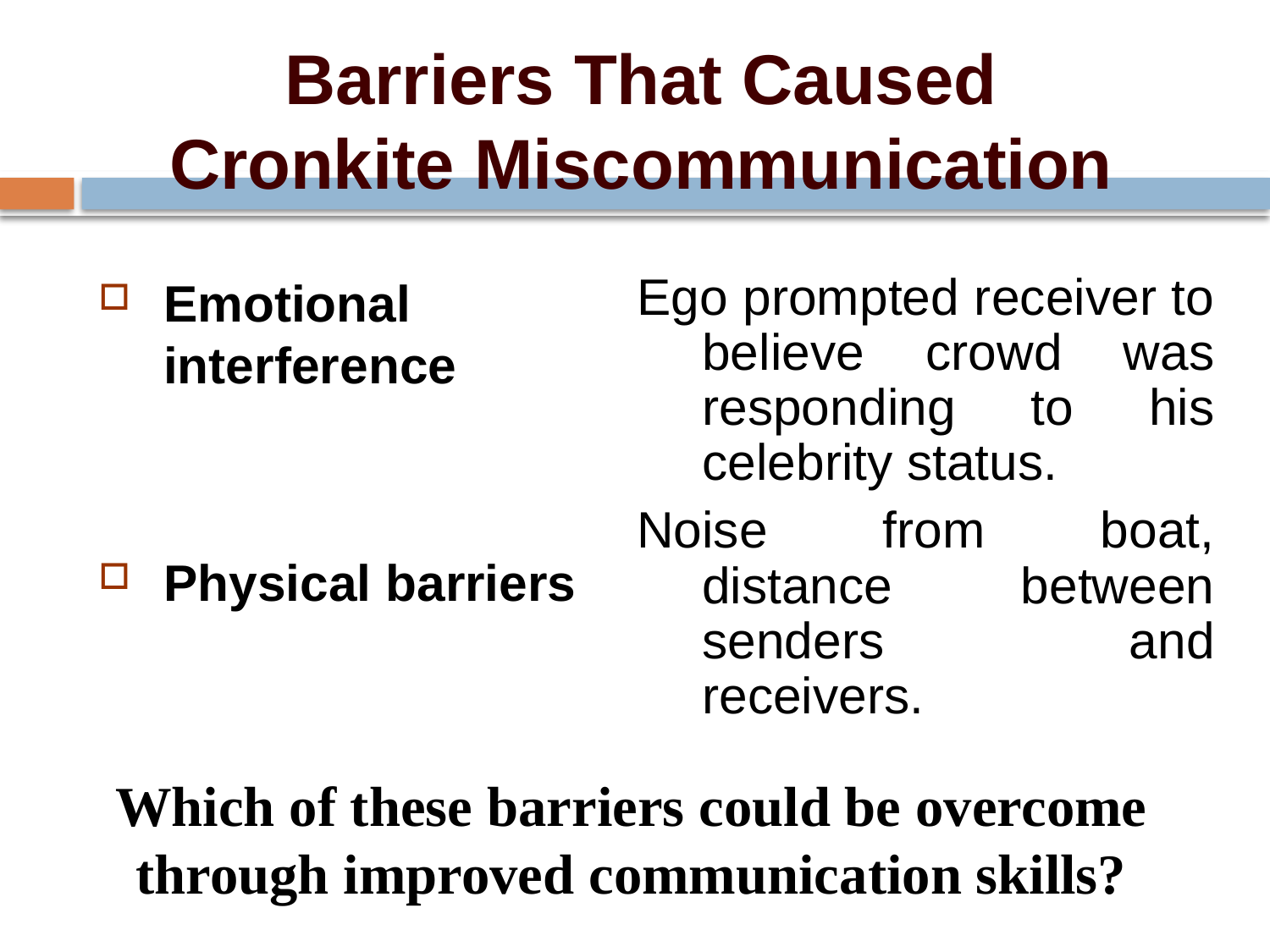

# Barriers That Caused Cronkite Miscommunication
Ego prompted receiver to believe crowd was responding to his celebrity status.
Noise from boat, distance between senders and receivers.
Emotional interference

Physical barriers
Which of these barriers could be overcome through improved communication skills?